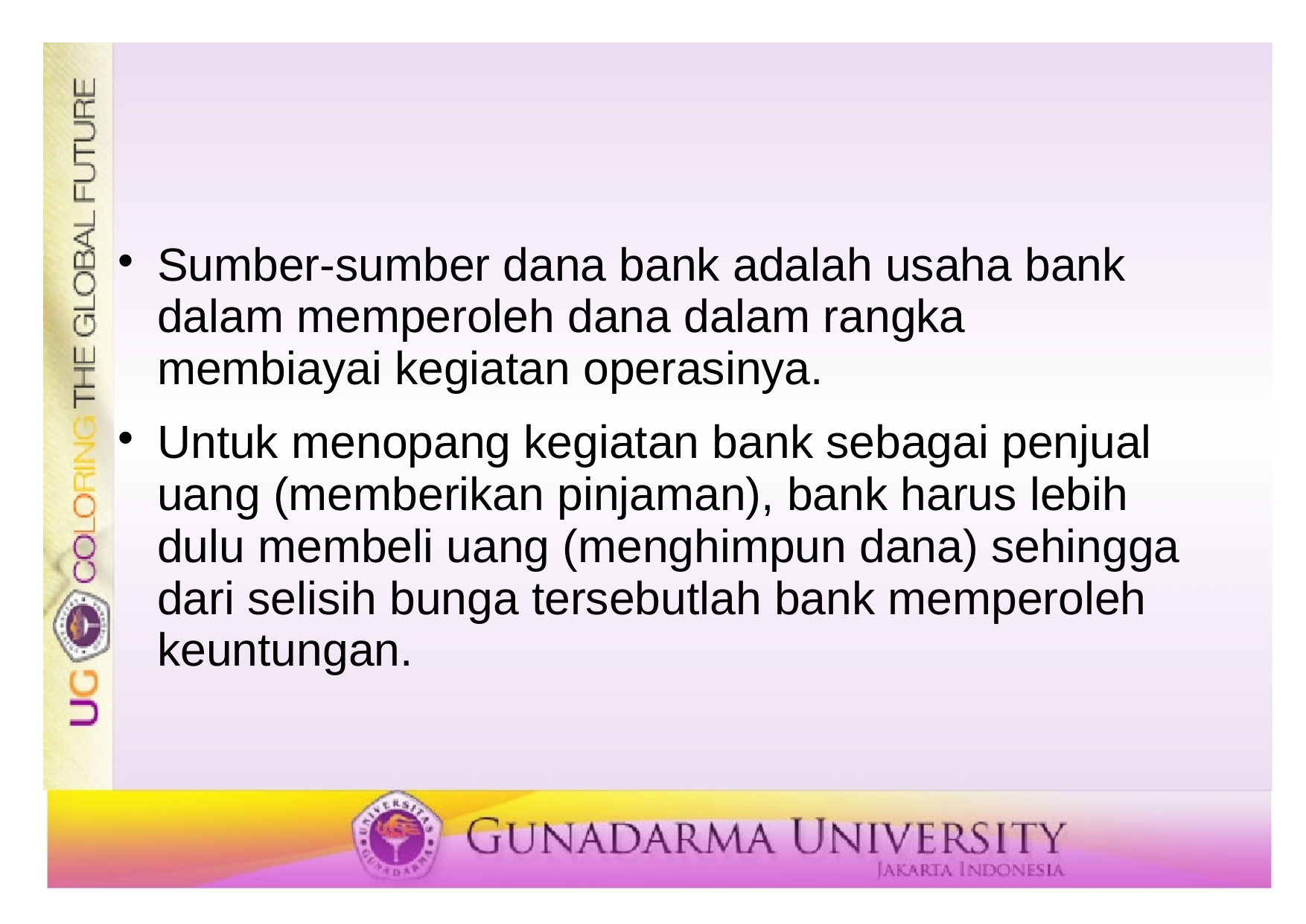

#
Sumber-sumber dana bank adalah usaha bank dalam memperoleh dana dalam rangka membiayai kegiatan operasinya.
Untuk menopang kegiatan bank sebagai penjual uang (memberikan pinjaman), bank harus lebih dulu membeli uang (menghimpun dana) sehingga dari selisih bunga tersebutlah bank memperoleh keuntungan.